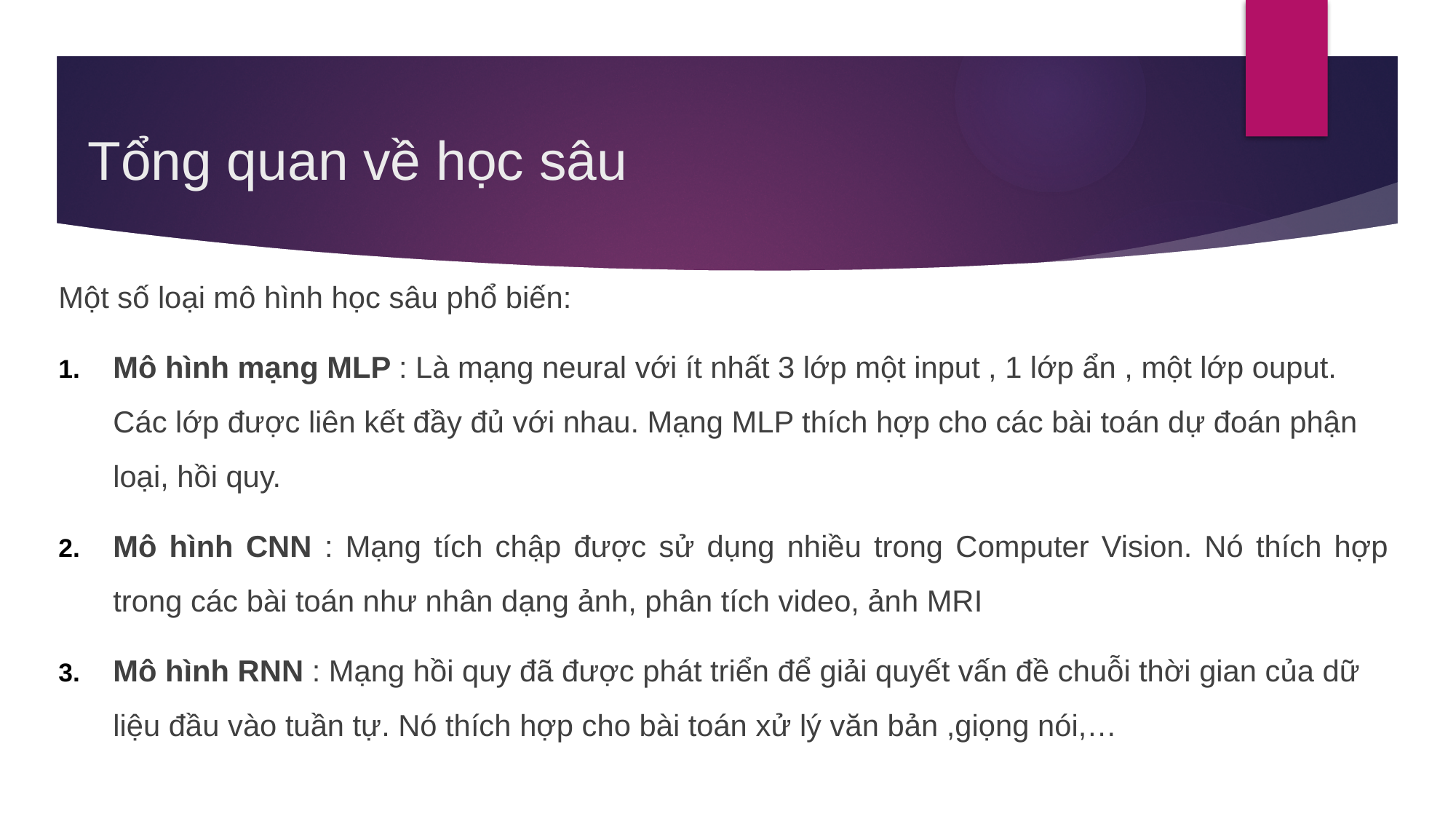

# Tổng quan về học sâu
Một số loại mô hình học sâu phổ biến:
Mô hình mạng MLP : Là mạng neural với ít nhất 3 lớp một input , 1 lớp ẩn , một lớp ouput. Các lớp được liên kết đầy đủ với nhau. Mạng MLP thích hợp cho các bài toán dự đoán phận loại, hồi quy.
Mô hình CNN : Mạng tích chập được sử dụng nhiều trong Computer Vision. Nó thích hợp trong các bài toán như nhân dạng ảnh, phân tích video, ảnh MRI
Mô hình RNN : Mạng hồi quy đã được phát triển để giải quyết vấn đề chuỗi thời gian của dữ liệu đầu vào tuần tự. Nó thích hợp cho bài toán xử lý văn bản ,giọng nói,…